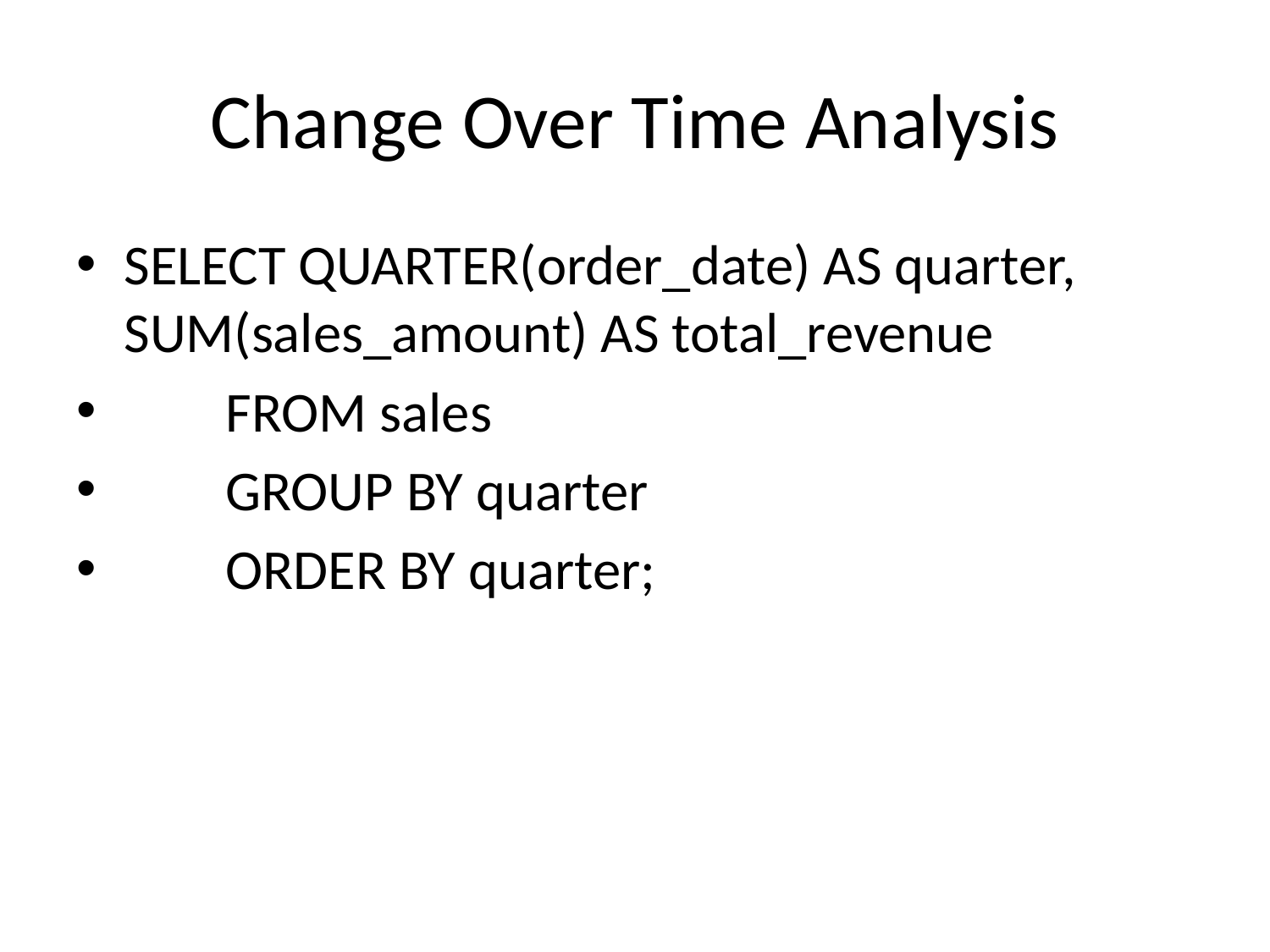

# Change Over Time Analysis
SELECT QUARTER(order_date) AS quarter, SUM(sales_amount) AS total_revenue
        FROM sales
        GROUP BY quarter
        ORDER BY quarter;